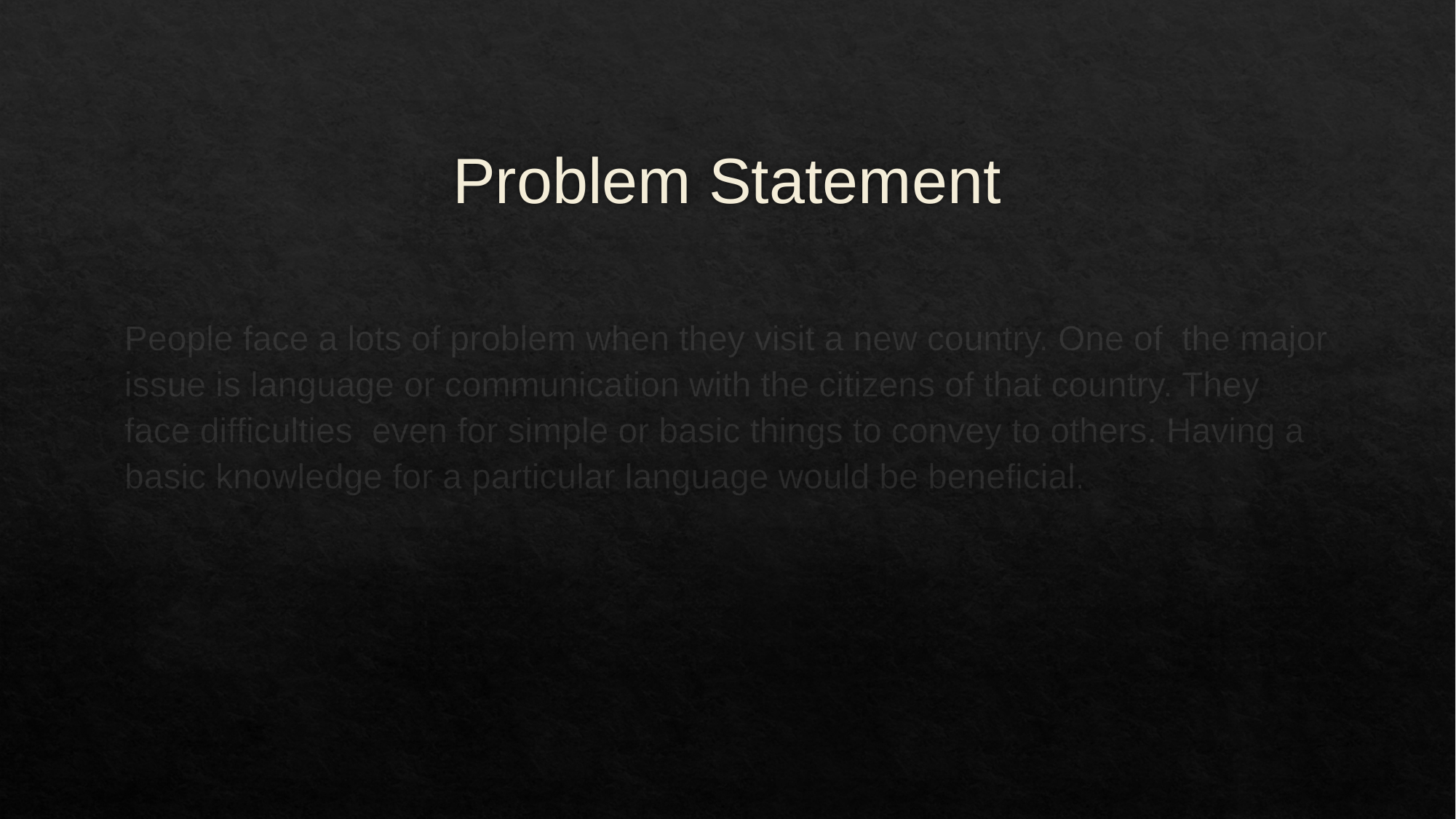

# Problem Statement

People face a lots of problem when they visit a new country. One of  the major issue is language or communication with the citizens of that country. They face difficulties  even for simple or basic things to convey to others. Having a basic knowledge for a particular language would be beneficial.